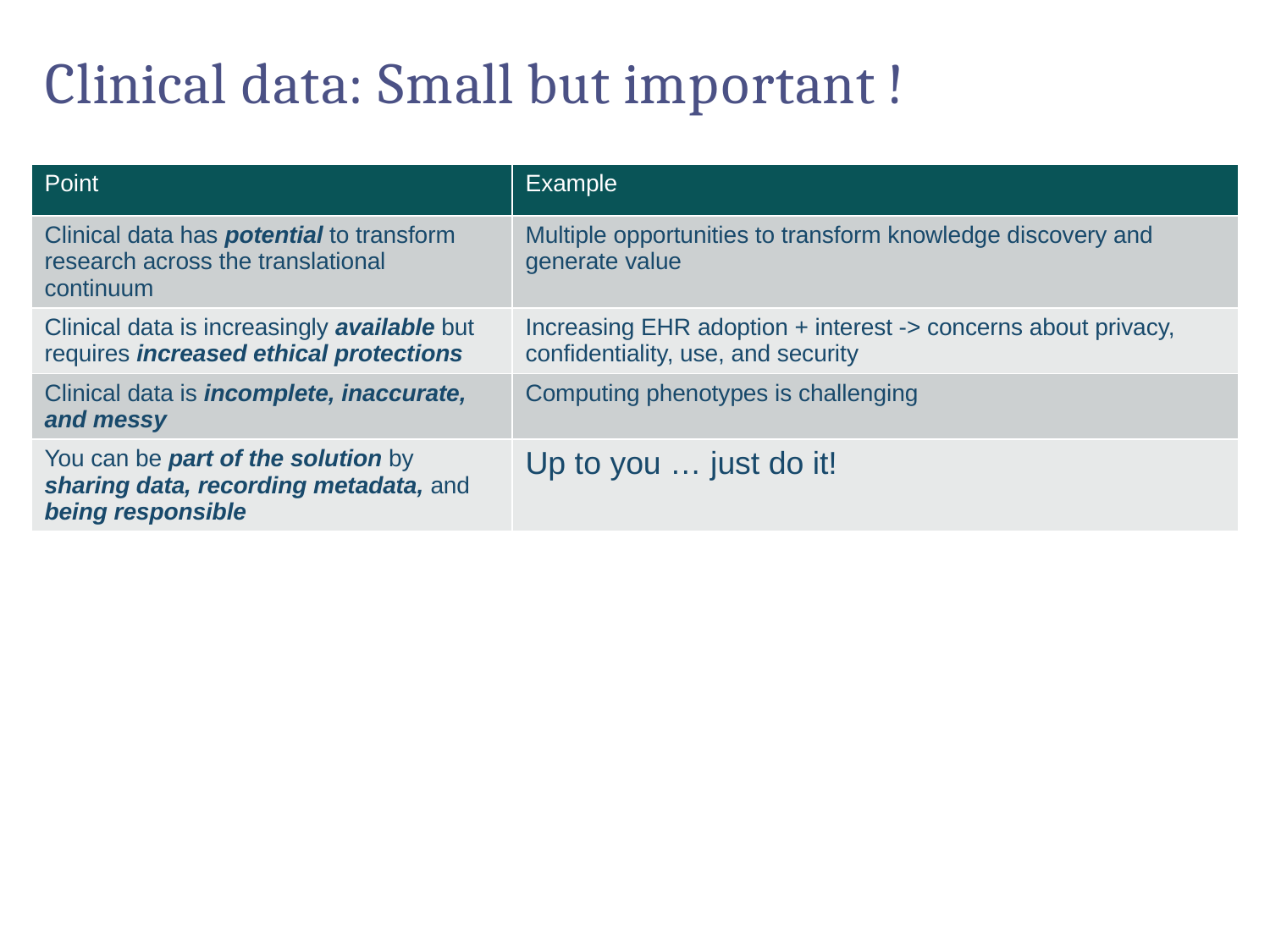

# Clinical data: Small but important !
| Point | Example |
| --- | --- |
| Clinical data has potential to transform research across the translational continuum | Multiple opportunities to transform knowledge discovery and generate value |
| Clinical data is increasingly available but requires increased ethical protections | Increasing EHR adoption + interest -> concerns about privacy, confidentiality, use, and security |
| Clinical data is incomplete, inaccurate, and messy | Computing phenotypes is challenging |
| You can be part of the solution by sharing data, recording metadata, and being responsible | Up to you … just do it! |